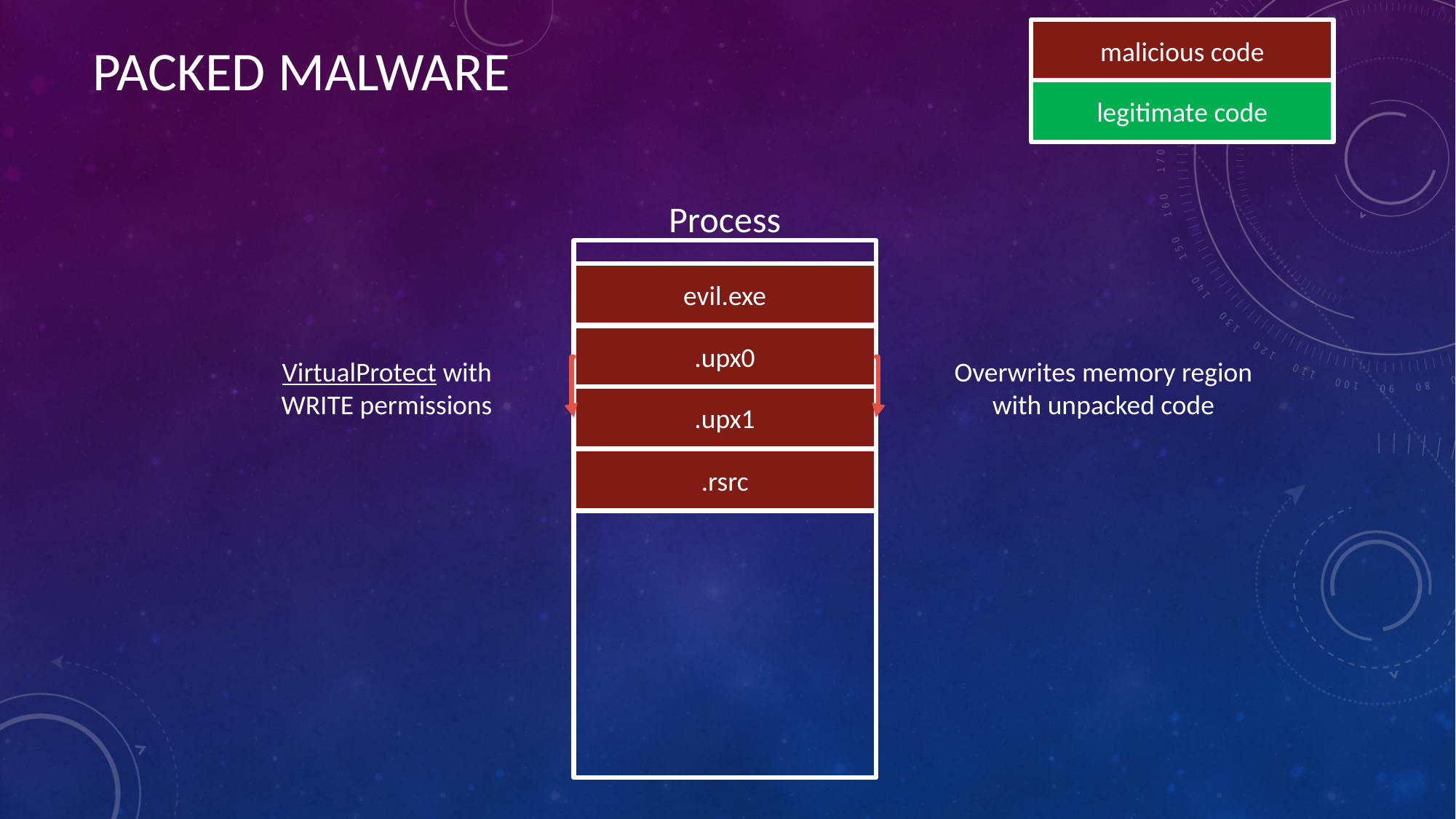

malicious code
# Packed Malware
legitimate code
Process

evil.exe
.upx0
VirtualProtect with WRITE permissions
Overwrites memory region with unpacked code
.upx1
.rsrc